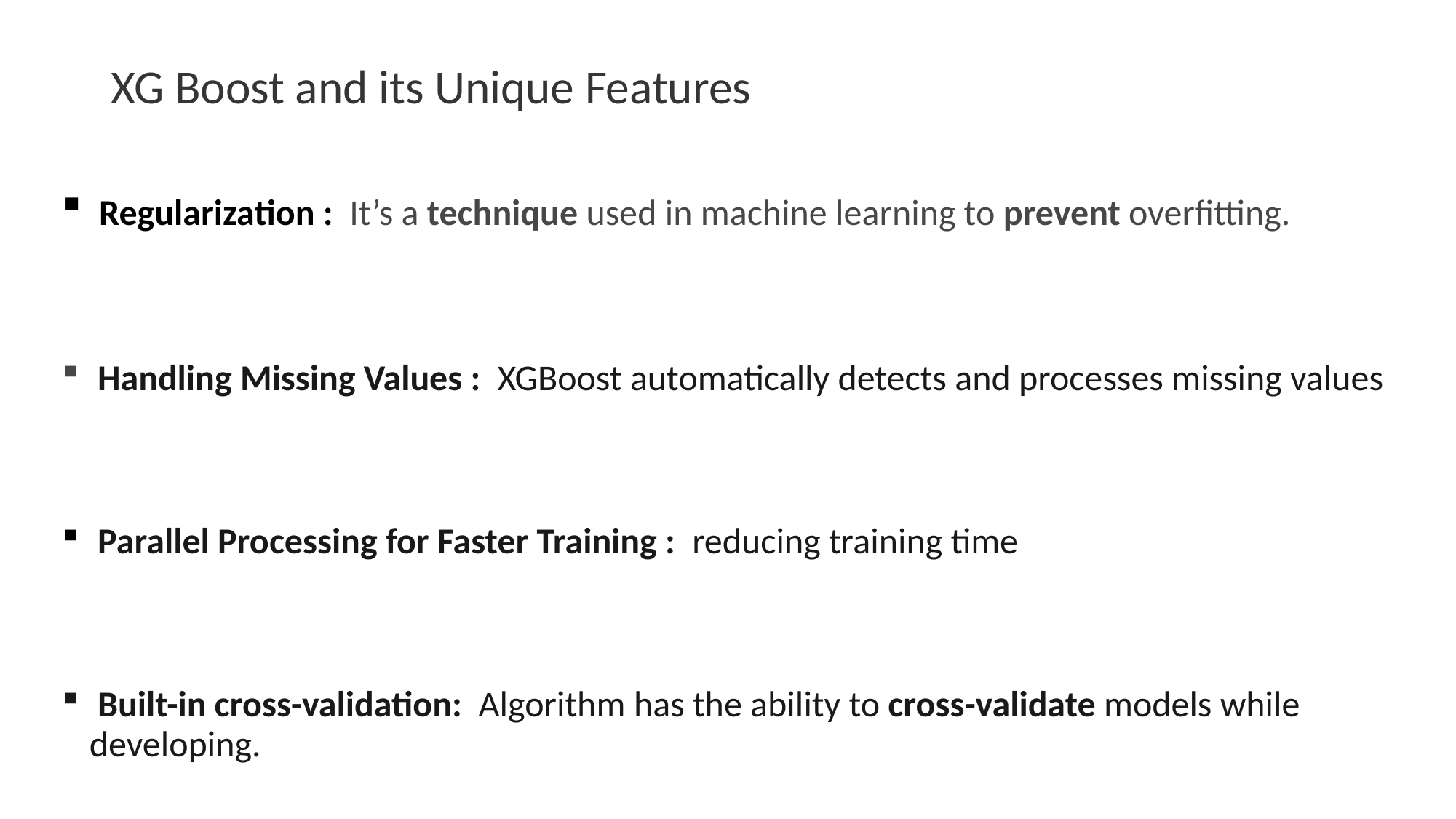

# XG Boost and its Unique Features
 Regularization :  It’s a technique used in machine learning to prevent overfitting.

 Handling Missing Values :  XGBoost automatically detects and processes missing values

 Parallel Processing for Faster Training :  reducing training time

 Built-in cross-validation:  Algorithm has the ability to cross-validate models while developing.